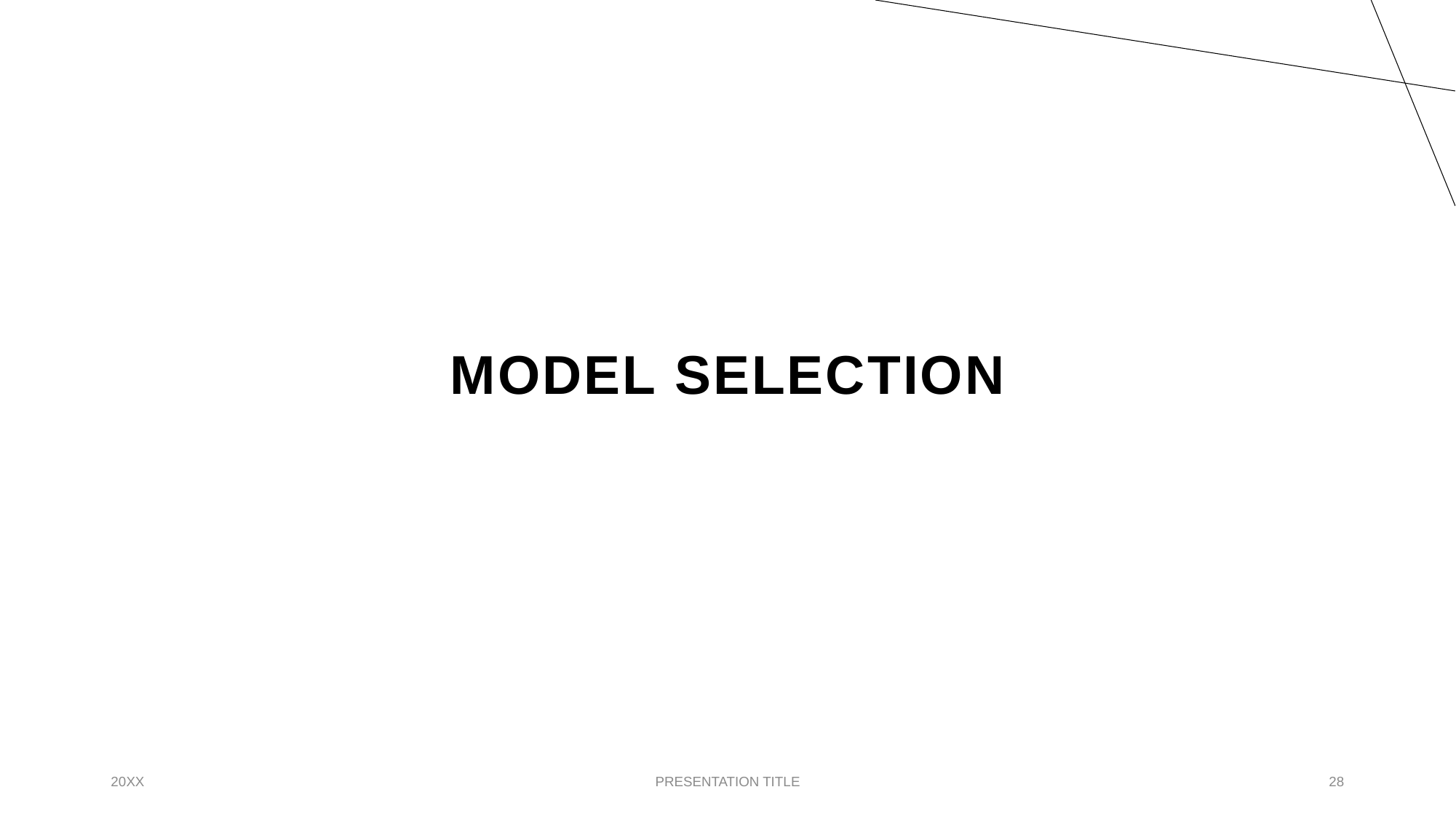

# Model Selection
20XX
PRESENTATION TITLE
28